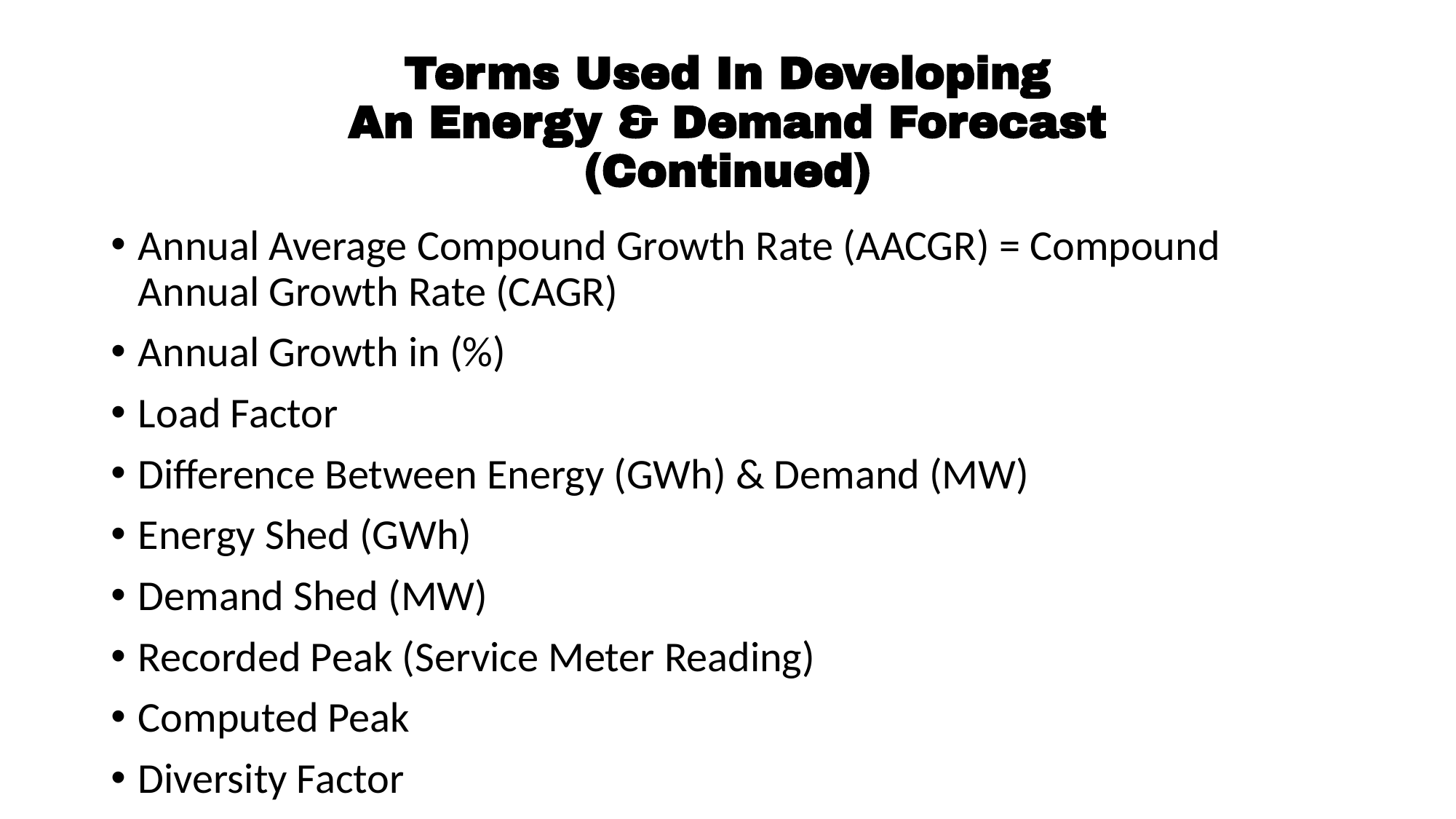

# Terms Used In Developing An Energy & Demand Forecast (Continued)
Annual Average Compound Growth Rate (AACGR) = Compound Annual Growth Rate (CAGR)
Annual Growth in (%)
Load Factor
Difference Between Energy (GWh) & Demand (MW)
Energy Shed (GWh)
Demand Shed (MW)
Recorded Peak (Service Meter Reading)
Computed Peak
Diversity Factor